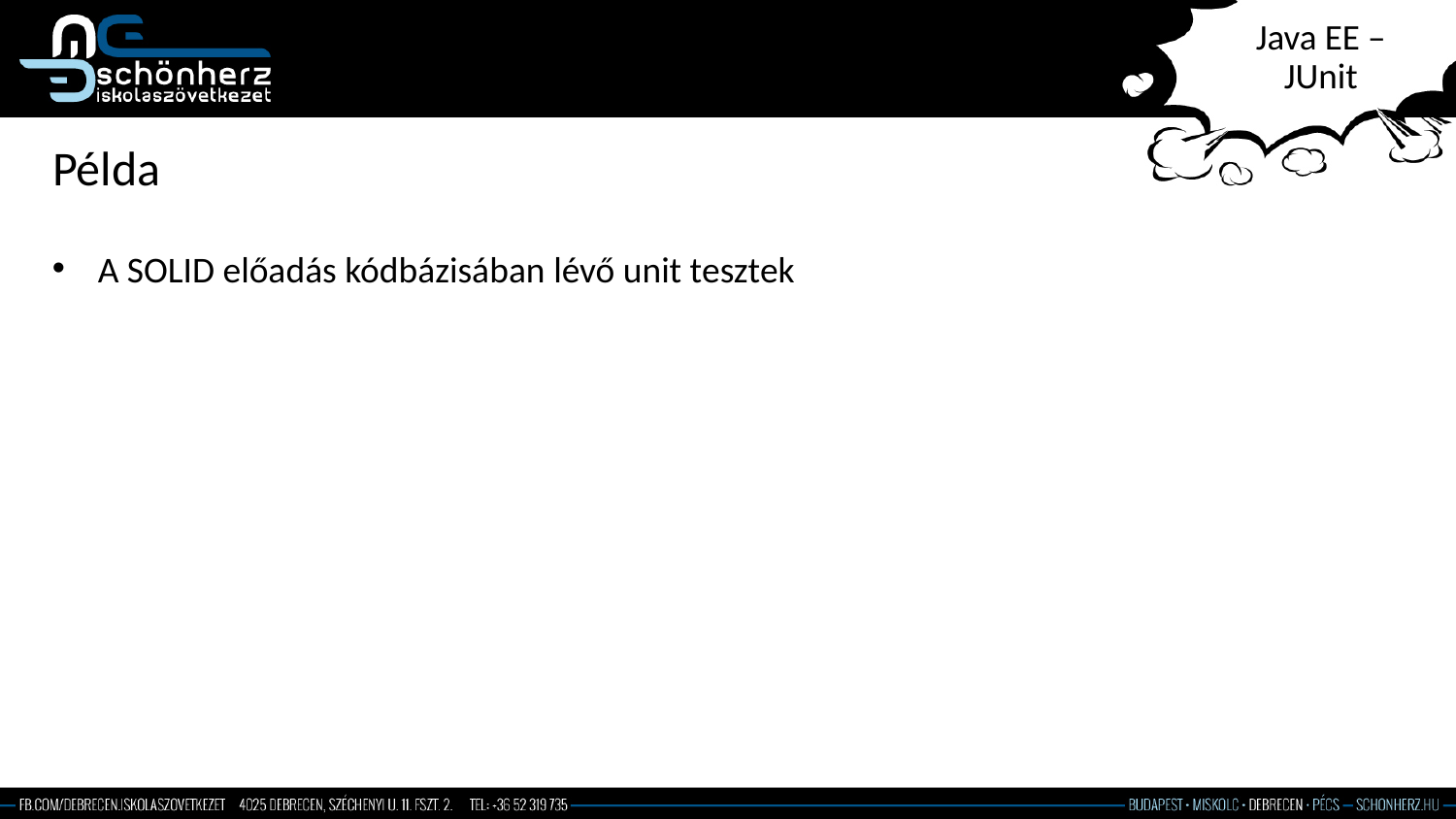

# Java EE – JUnit
Példa
A SOLID előadás kódbázisában lévő unit tesztek